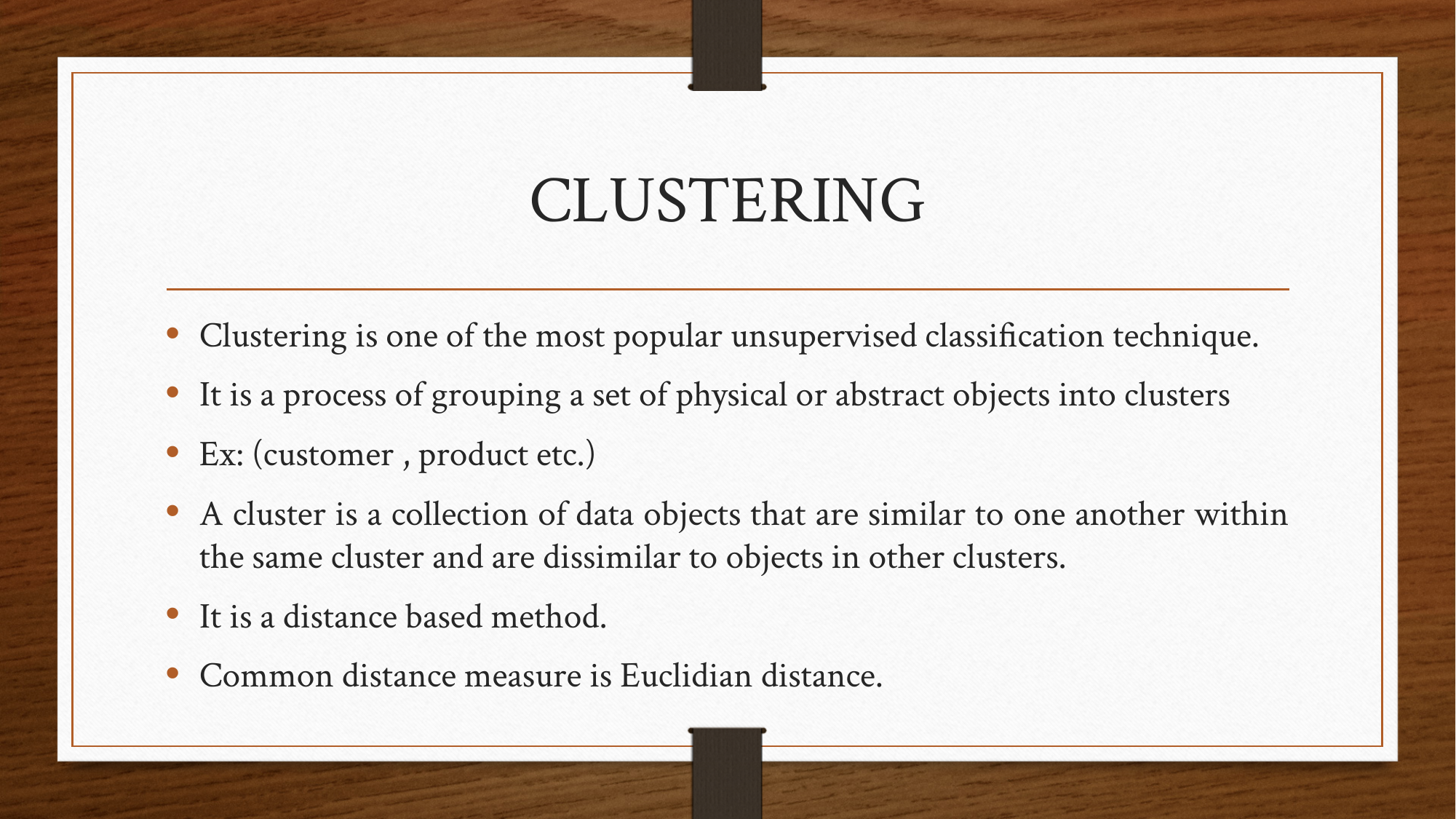

# CLUSTERING
Clustering is one of the most popular unsupervised classification technique.
It is a process of grouping a set of physical or abstract objects into clusters
Ex: (customer , product etc.)
A cluster is a collection of data objects that are similar to one another within the same cluster and are dissimilar to objects in other clusters.
It is a distance based method.
Common distance measure is Euclidian distance.